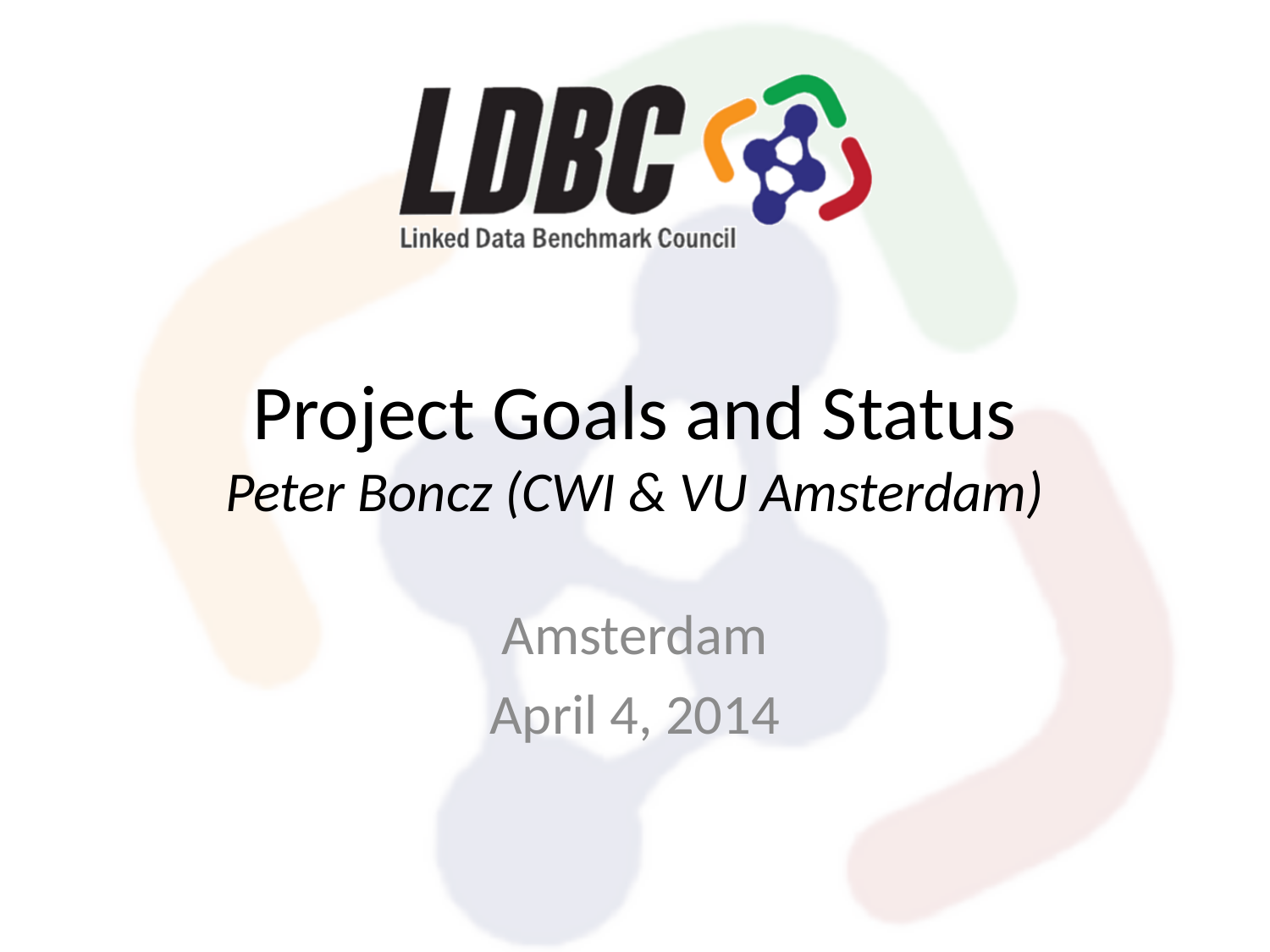

# Project Goals and Status Peter Boncz (CWI & VU Amsterdam)
Amsterdam
April 4, 2014